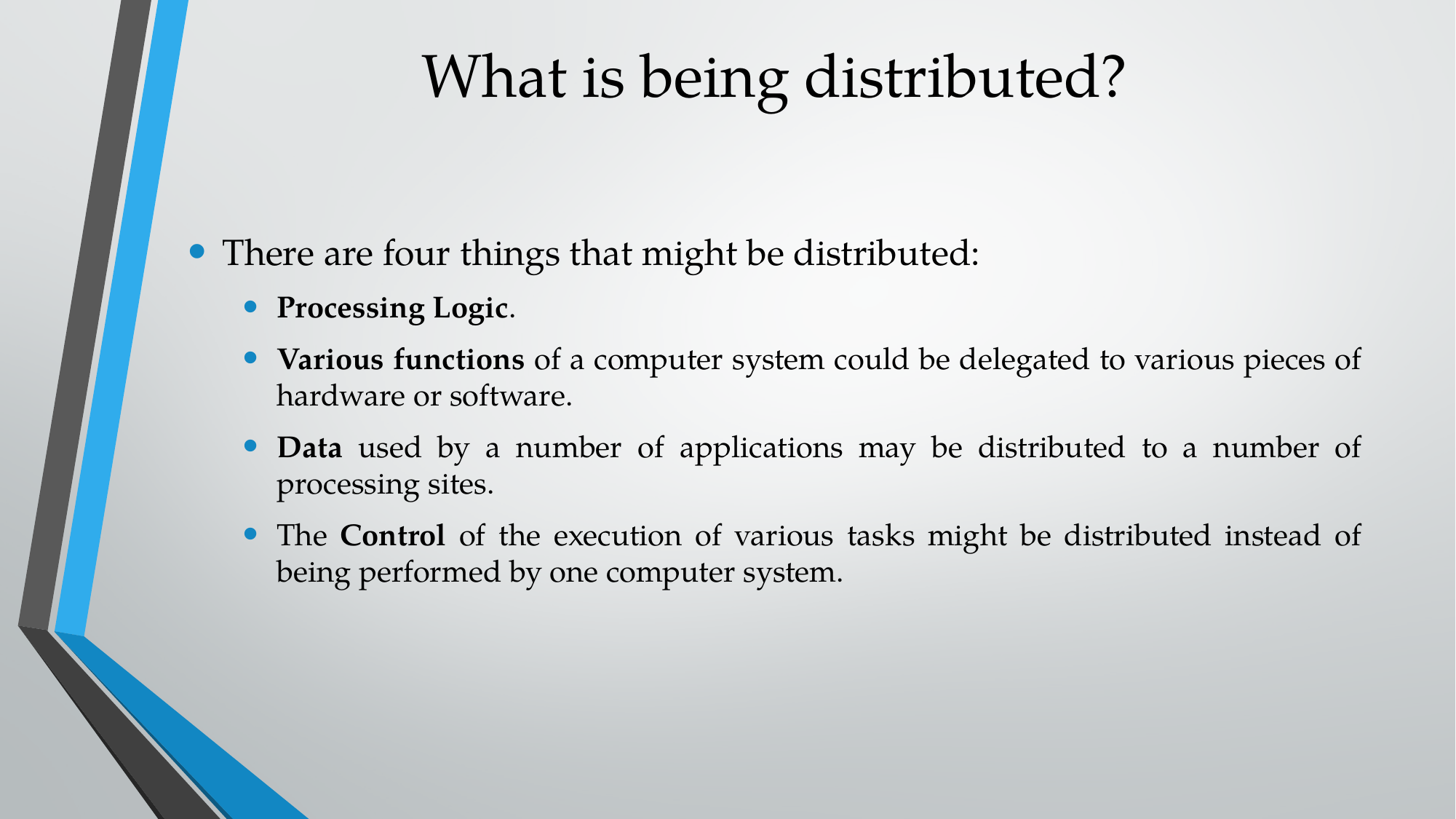

# What is being distributed?
There are four things that might be distributed:
Processing Logic.
Various functions of a computer system could be delegated to various pieces of hardware or software.
Data used by a number of applications may be distributed to a number of processing sites.
The Control of the execution of various tasks might be distributed instead of being performed by one computer system.